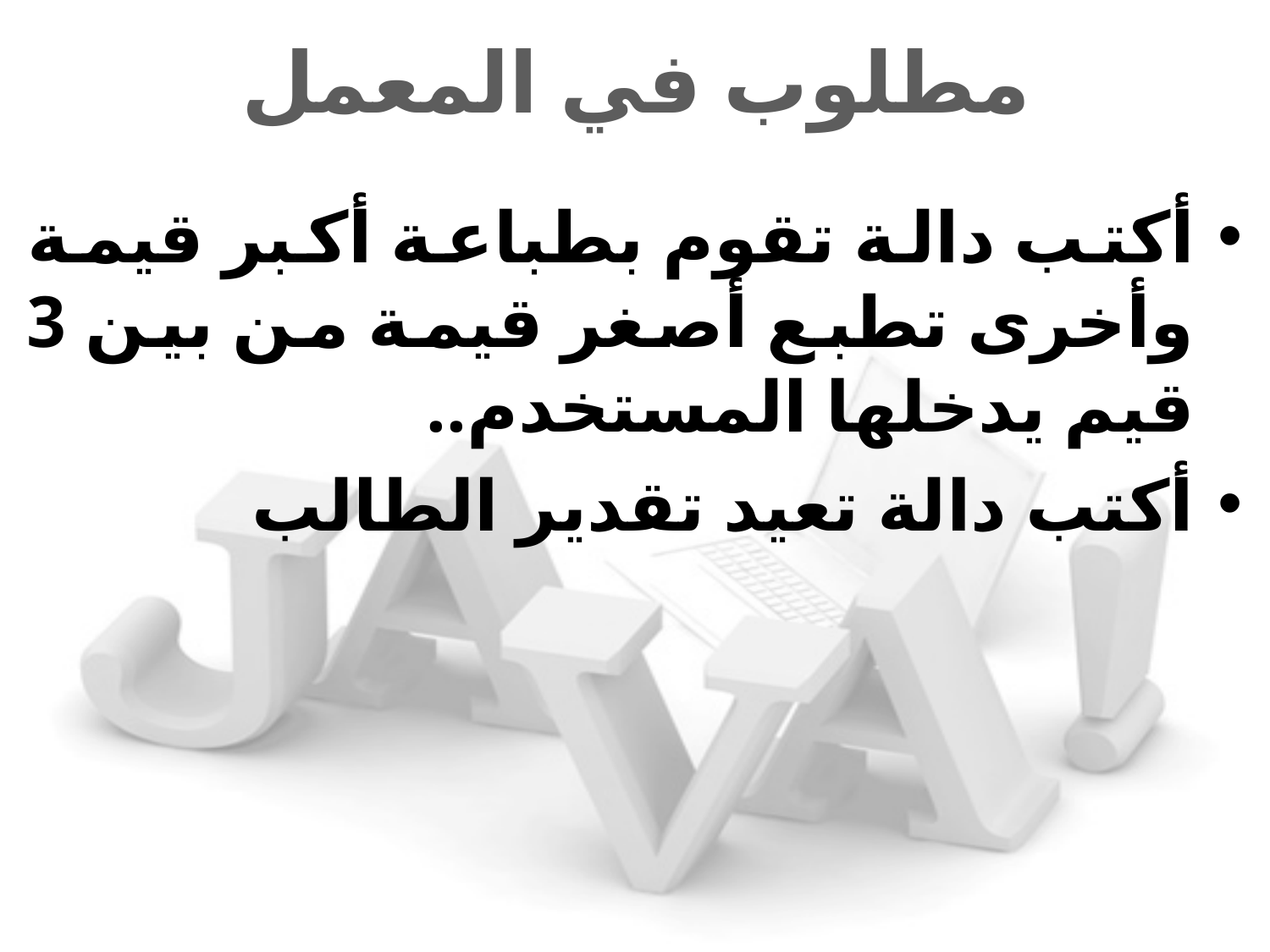

# مطلوب في المعمل
أكتب دالة تقوم بطباعة أكبر قيمة وأخرى تطبع أصغر قيمة من بين 3 قيم يدخلها المستخدم..
أكتب دالة تعيد تقدير الطالب